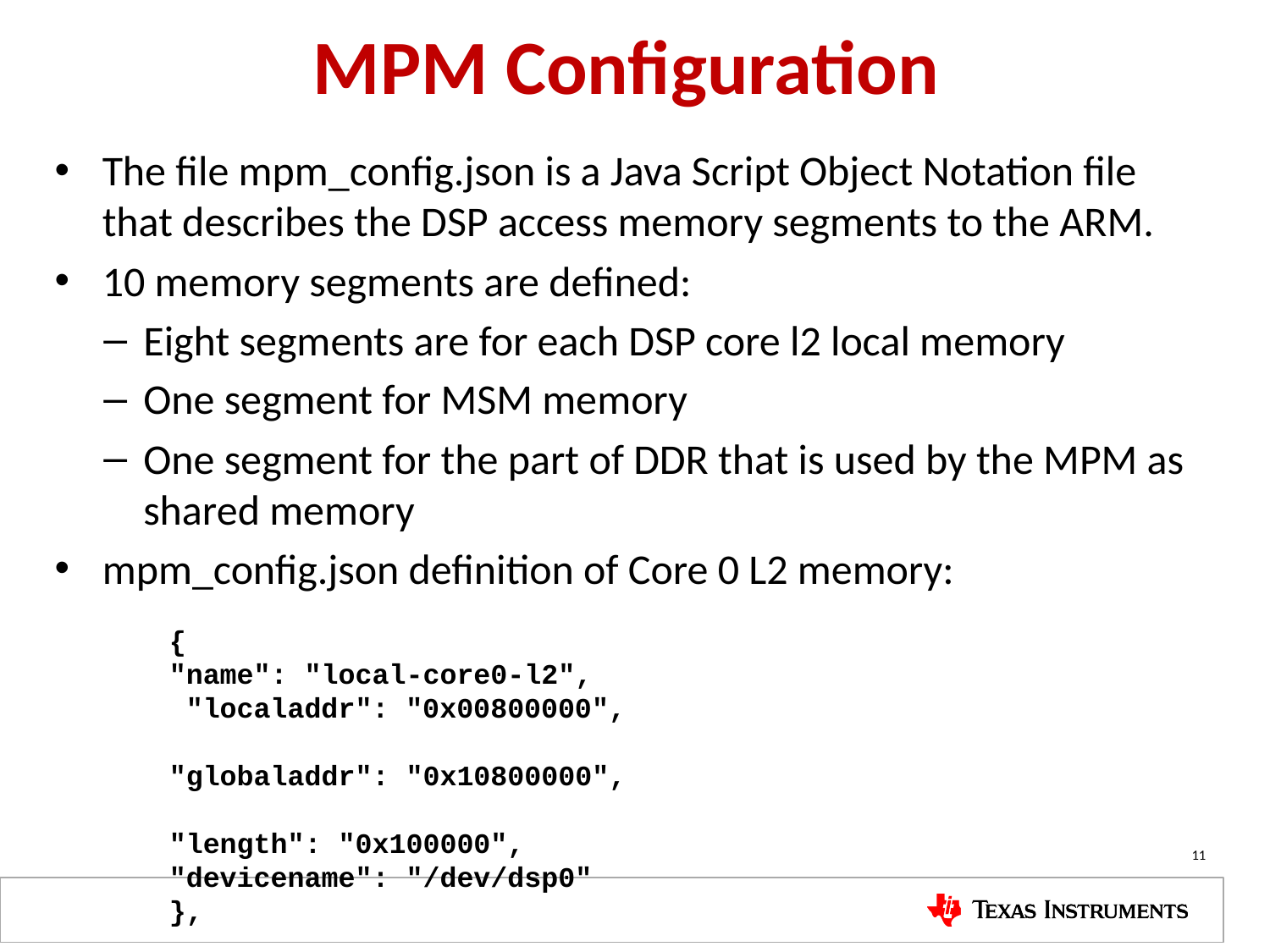

# MPM Configuration
The file mpm_config.json is a Java Script Object Notation file that describes the DSP access memory segments to the ARM.
10 memory segments are defined:
Eight segments are for each DSP core l2 local memory
One segment for MSM memory
One segment for the part of DDR that is used by the MPM as shared memory
mpm_config.json definition of Core 0 L2 memory:

{
"name": "local-core0-l2",
 "localaddr": "0x00800000",
"globaladdr": "0x10800000",
"length": "0x100000",
"devicename": "/dev/dsp0"
},
11